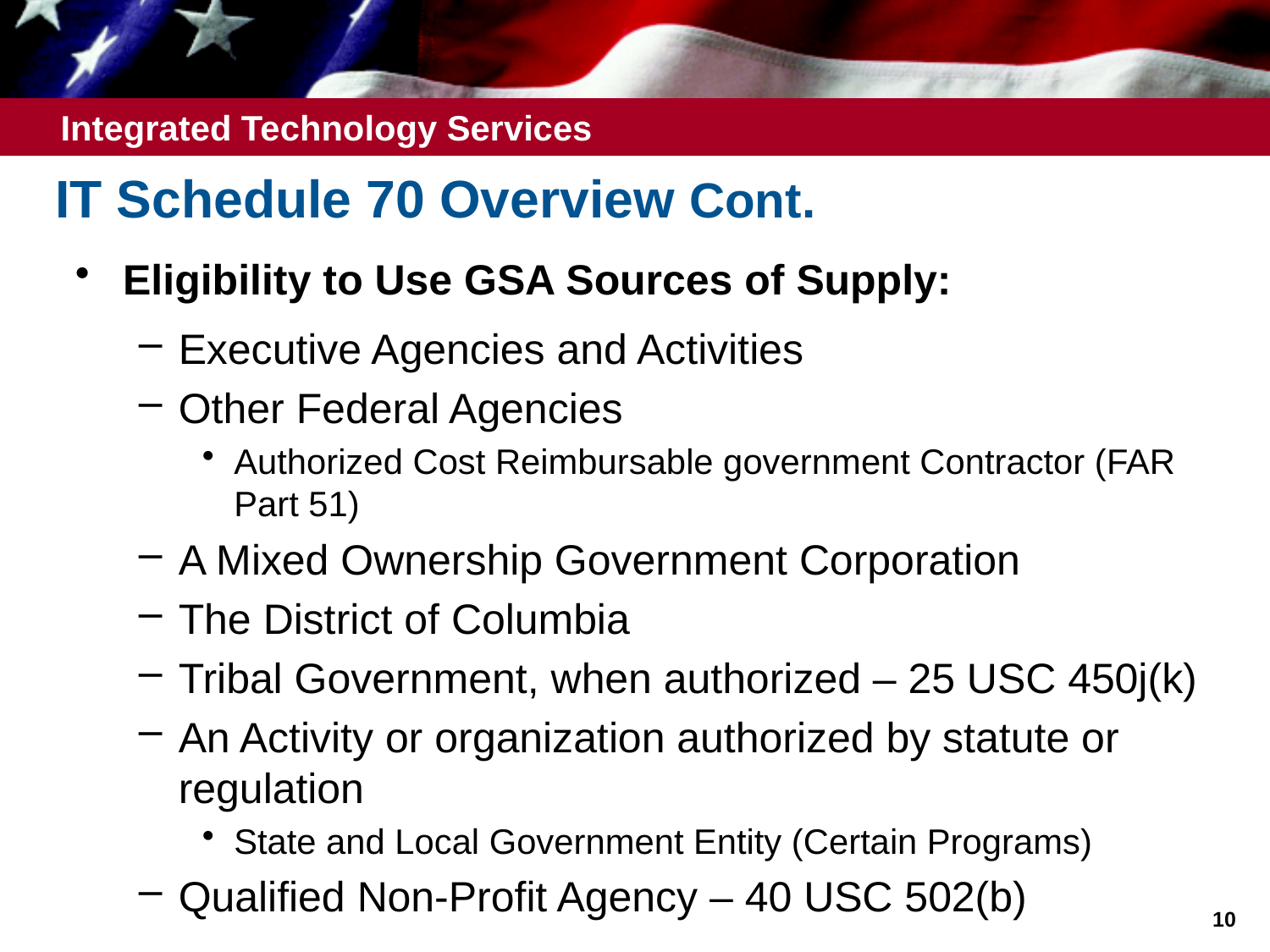

# IT Schedule 70 Overview Cont.
Eligibility to Use GSA Sources of Supply:
Executive Agencies and Activities
Other Federal Agencies
Authorized Cost Reimbursable government Contractor (FAR Part 51)
A Mixed Ownership Government Corporation
The District of Columbia
Tribal Government, when authorized – 25 USC 450j(k)
An Activity or organization authorized by statute or regulation
State and Local Government Entity (Certain Programs)
Qualified Non-Profit Agency – 40 USC 502(b)
10